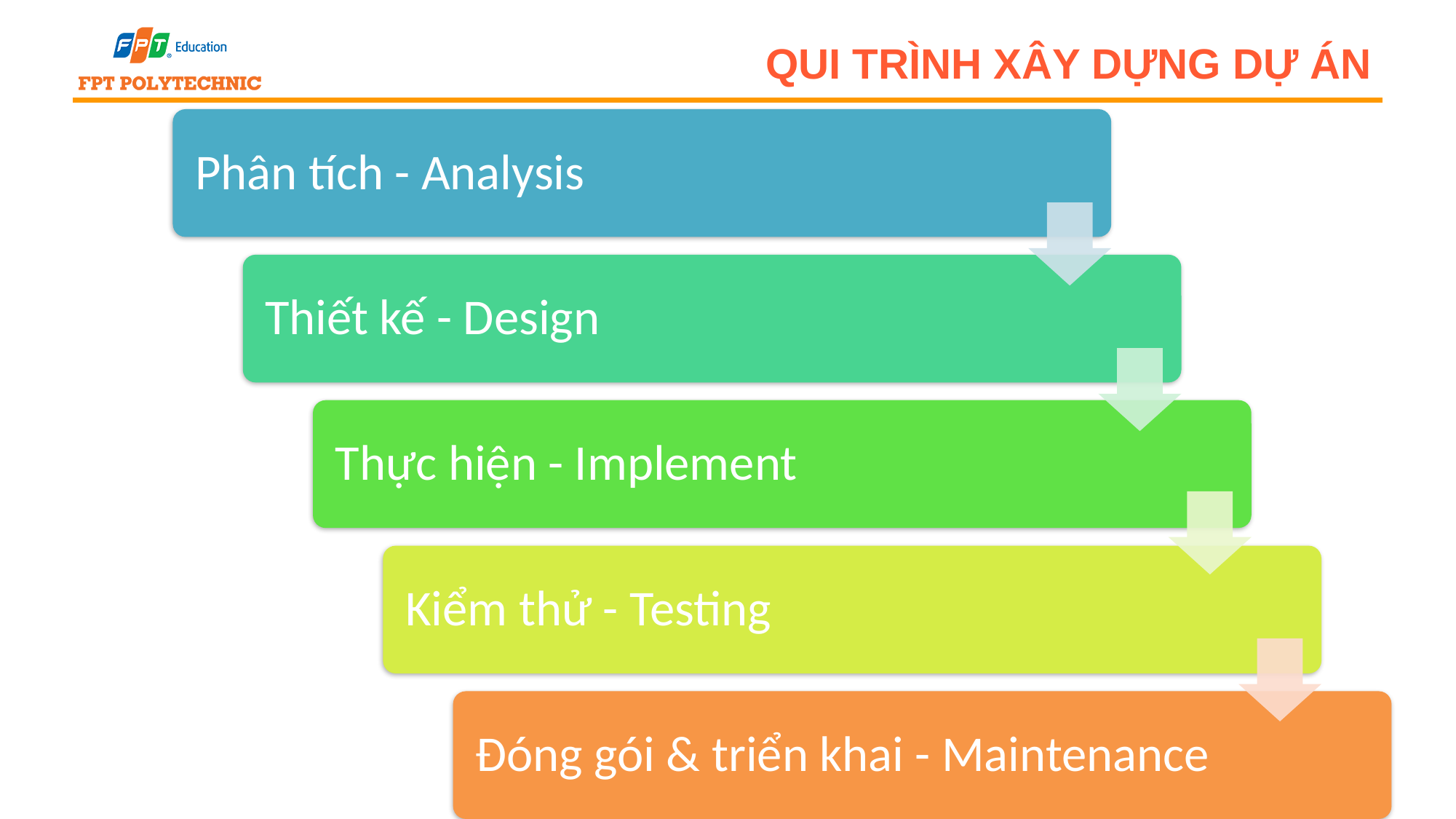

# Qui trình xây dựng dự án
Phân tích - Analysis
Thiết kế - Design
Thực hiện - Implement
Kiểm thử - Testing
Đóng gói & triển khai - Maintenance